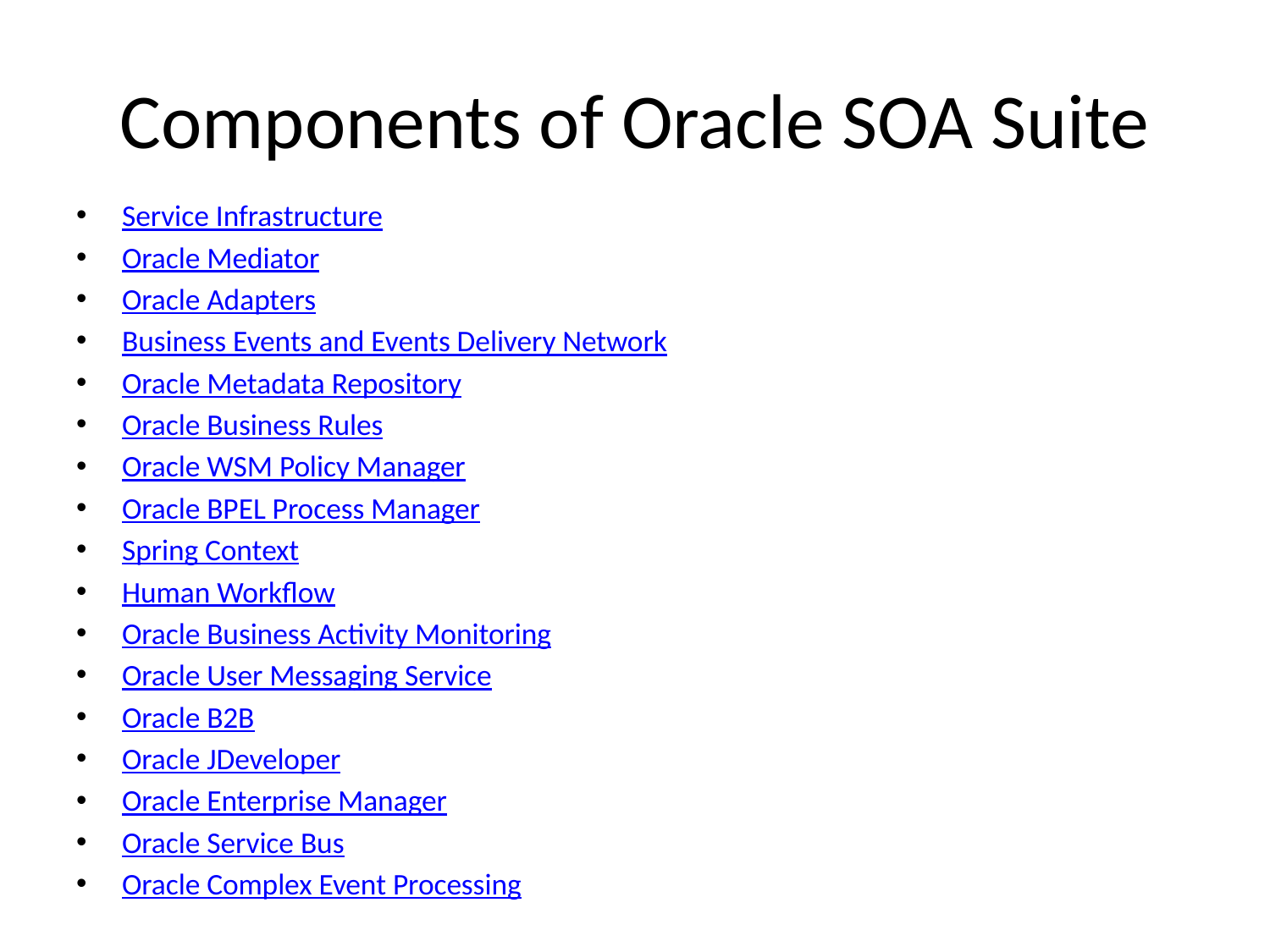

# Components of Oracle SOA Suite
Service Infrastructure
Oracle Mediator
Oracle Adapters
Business Events and Events Delivery Network
Oracle Metadata Repository
Oracle Business Rules
Oracle WSM Policy Manager
Oracle BPEL Process Manager
Spring Context
Human Workflow
Oracle Business Activity Monitoring
Oracle User Messaging Service
Oracle B2B
Oracle JDeveloper
Oracle Enterprise Manager
Oracle Service Bus
Oracle Complex Event Processing